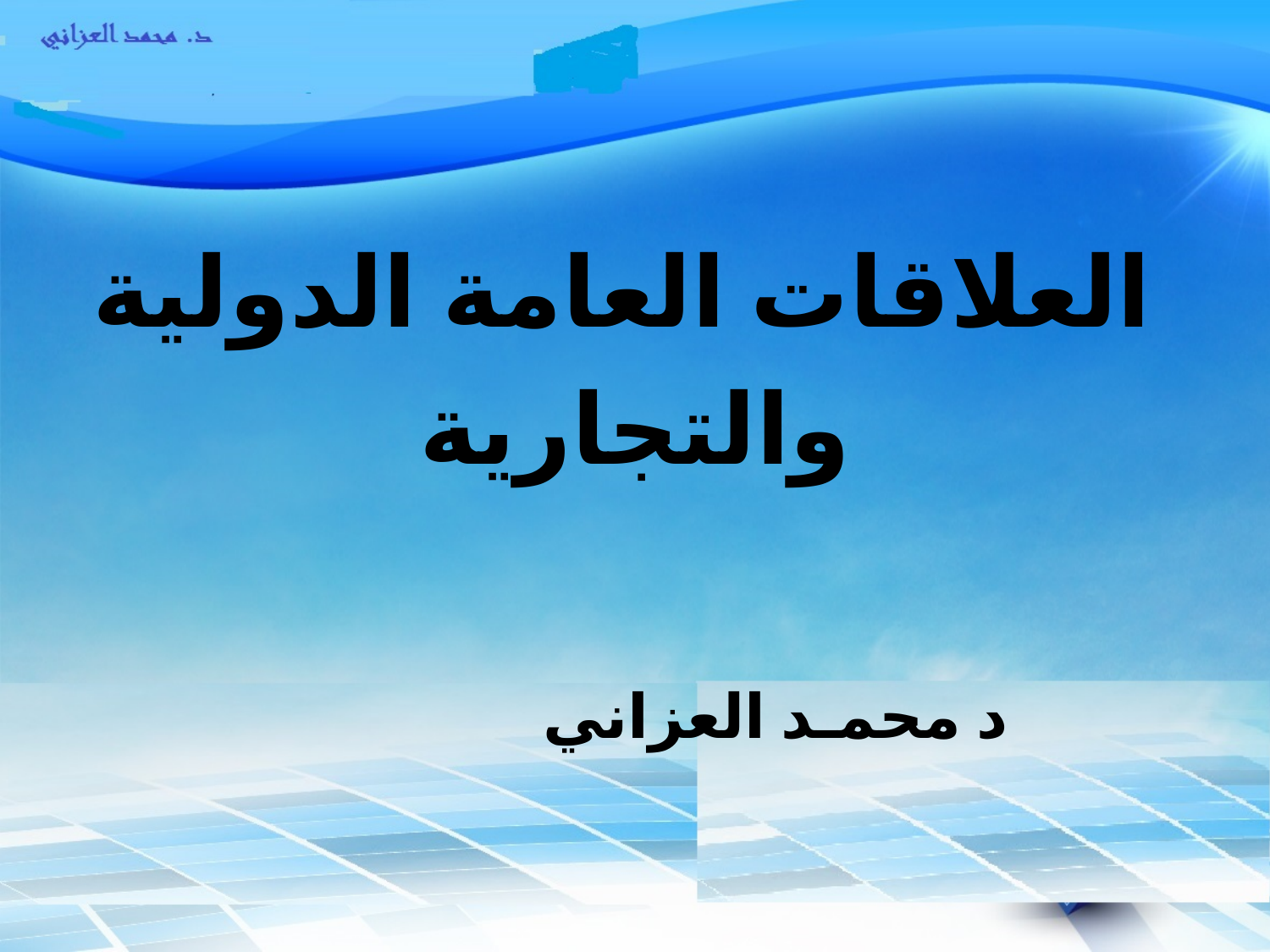

العلاقات العامة الدولية
والتجارية

           د محمـد العزاني